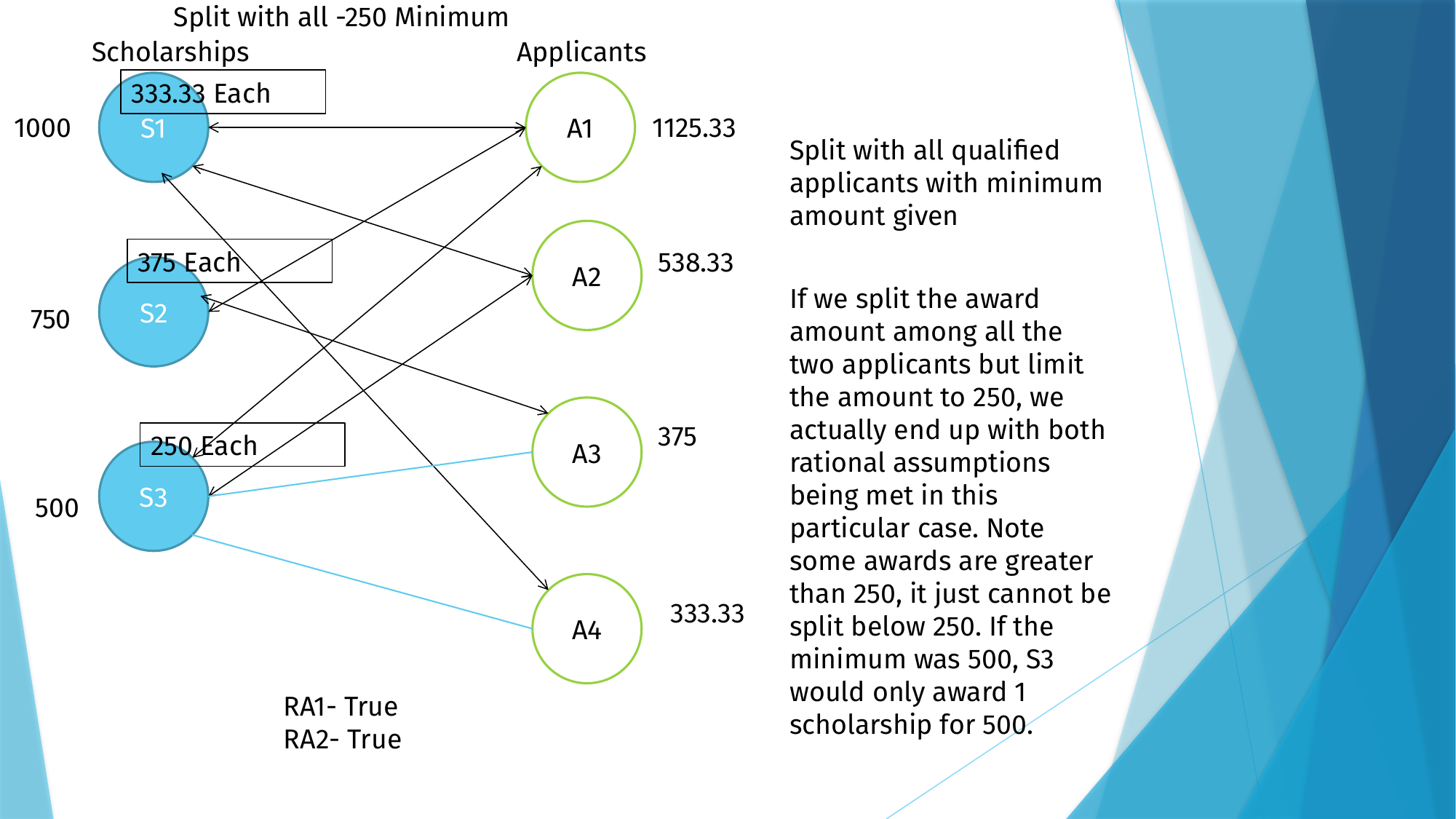

Split with all -250 Minimum
Scholarships
Applicants
333.33 Each
S1
A1
1000
1125.33
Split with all qualified applicants with minimum amount given
A2
375 Each
538.33
S2
If we split the award amount among all the two applicants but limit the amount to 250, we actually end up with both rational assumptions being met in this particular case. Note some awards are greater than 250, it just cannot be split below 250. If the minimum was 500, S3 would only award 1 scholarship for 500.
750
A3
375
250 Each
S3
500
A4
333.33
RA1- True
RA2- True